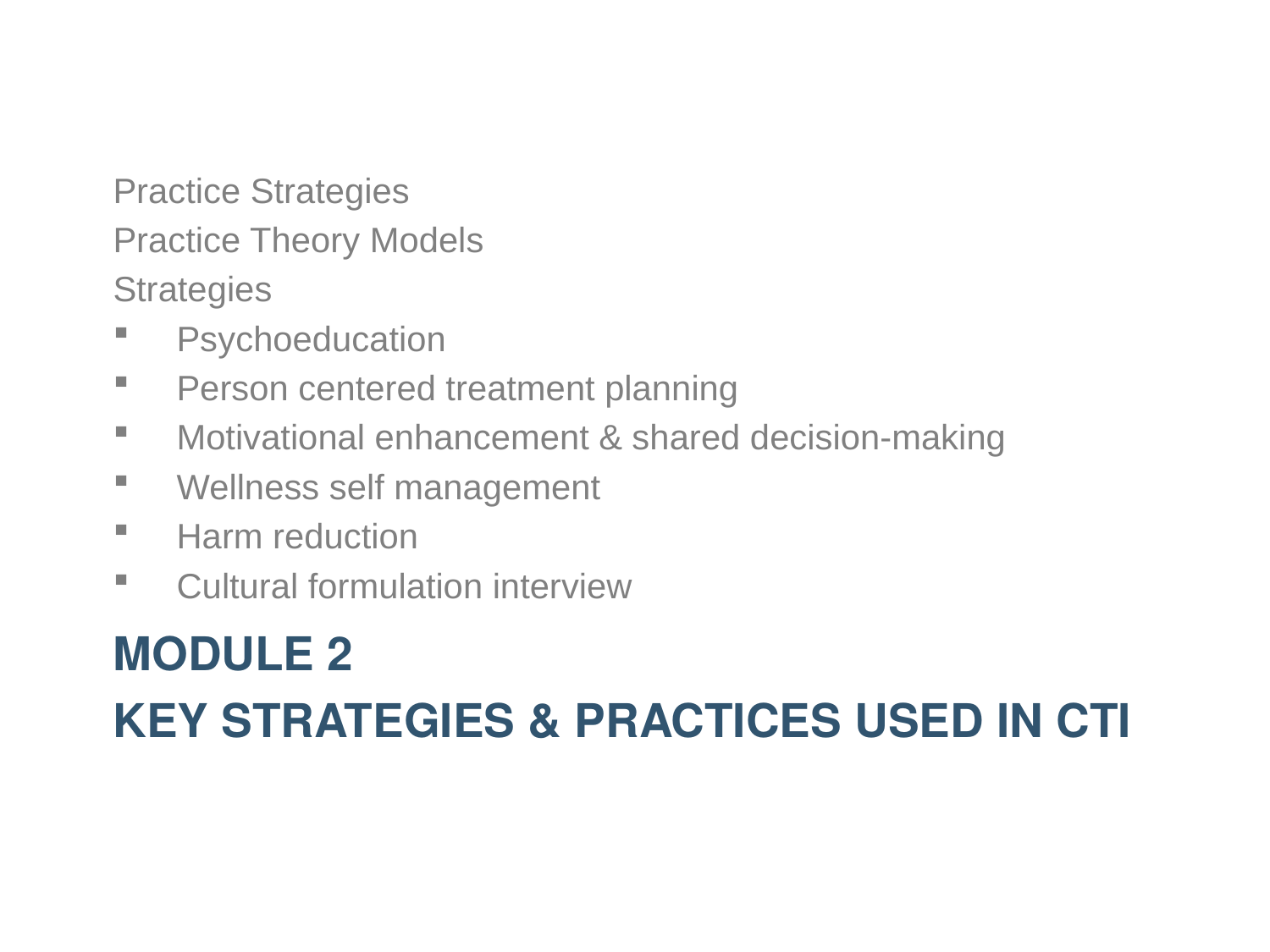

Practice Strategies
Practice Theory Models
Strategies
Psychoeducation
Person centered treatment planning
Motivational enhancement & shared decision-making
Wellness self management
Harm reduction
Cultural formulation interview

# Module 2 Key strategies & Practices Used in CTI